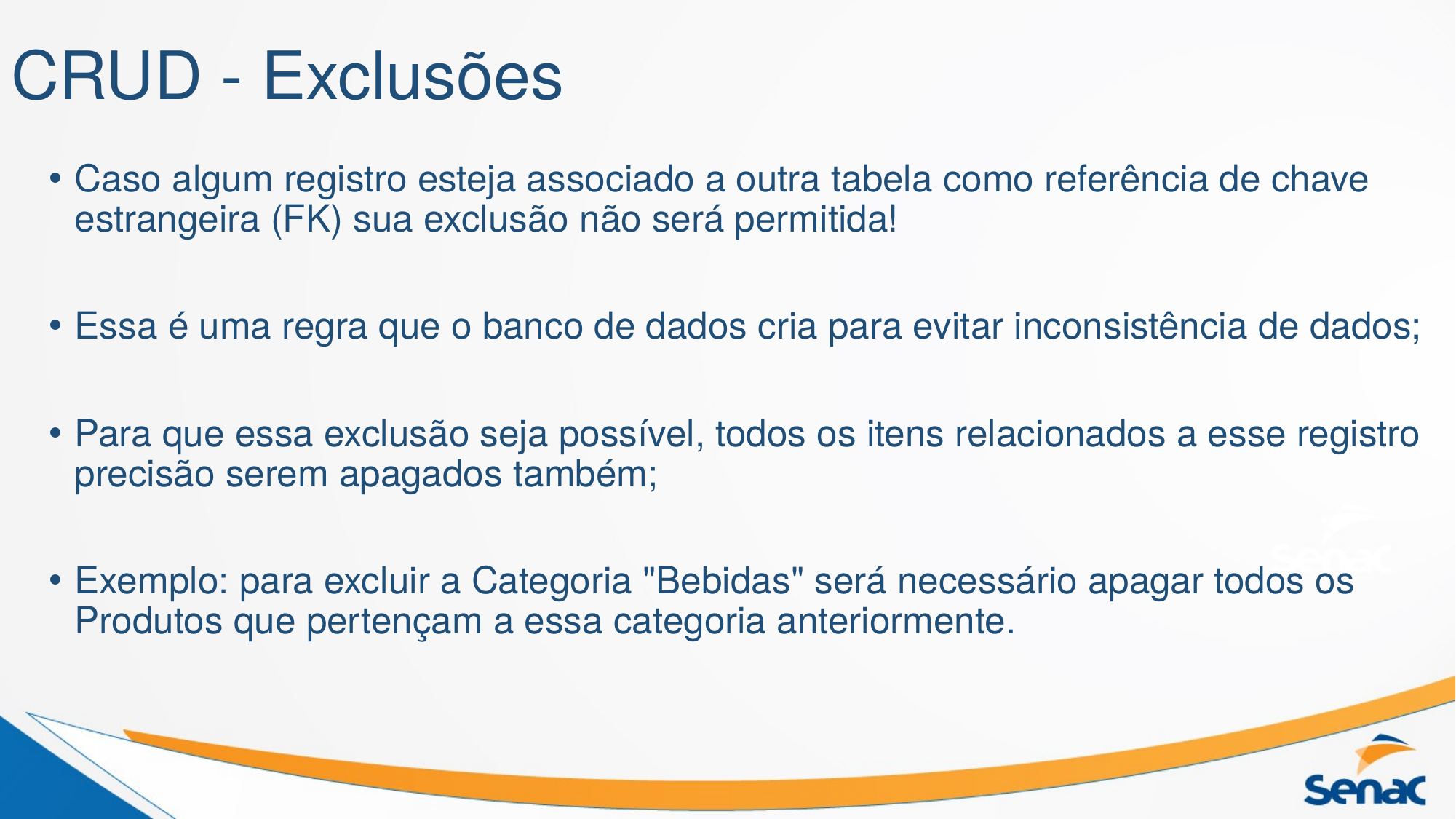

# CRUD - Exclusões
Caso algum registro esteja associado a outra tabela como referência de chave estrangeira (FK) sua exclusão não será permitida!

Essa é uma regra que o banco de dados cria para evitar inconsistência de dados;

Para que essa exclusão seja possível, todos os itens relacionados a esse registro precisão serem apagados também;

Exemplo: para excluir a Categoria "Bebidas" será necessário apagar todos os Produtos que pertençam a essa categoria anteriormente.